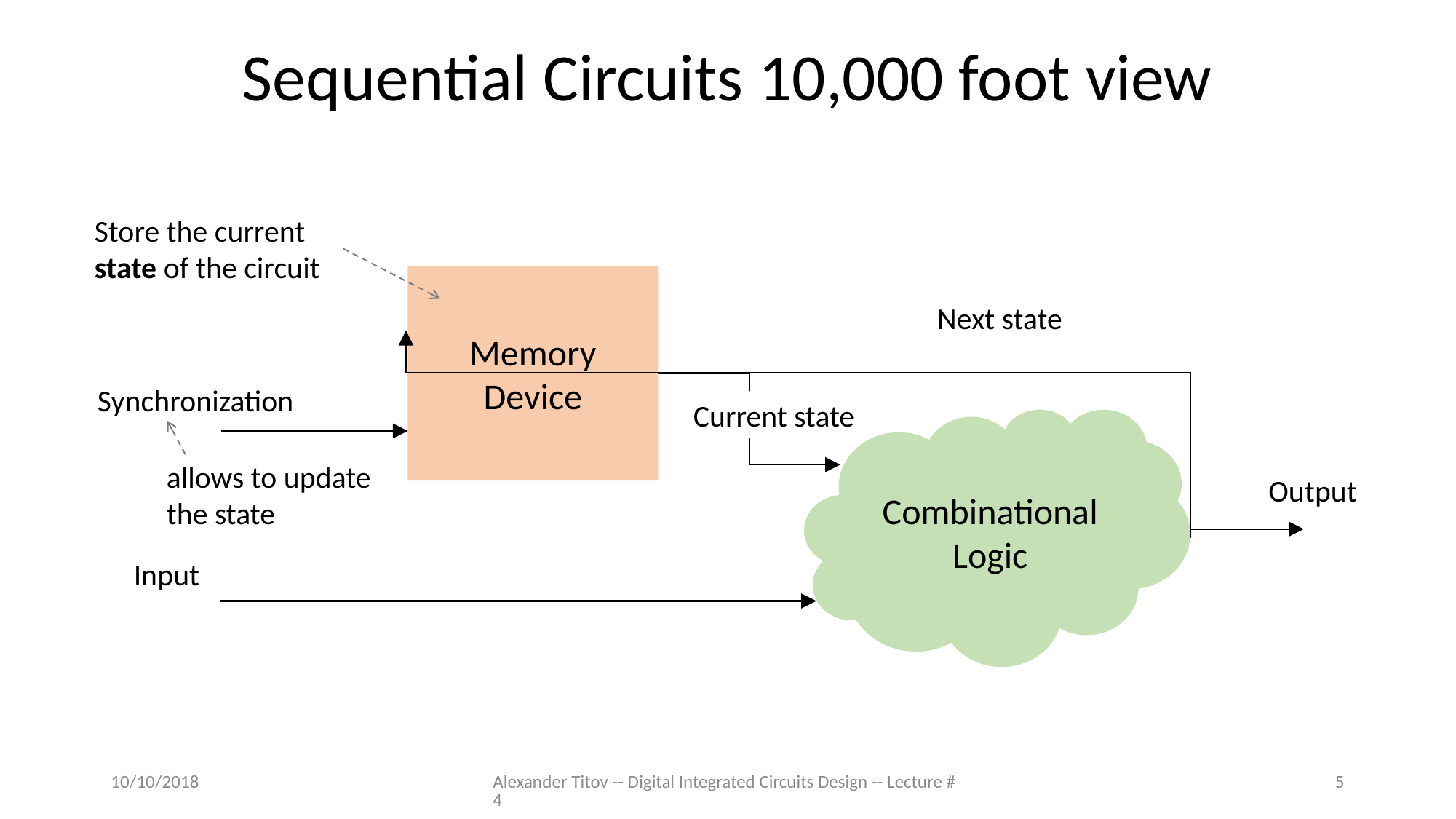

# Sequential Circuits 10,000 foot view
Store the current state of the circuit
Memory Device
Next state

Synchronization
Current state
Combinational Logic
allows to update the state
Output
Input
10/10/2018
Alexander Titov -- Digital Integrated Circuits Design -- Lecture #4
5